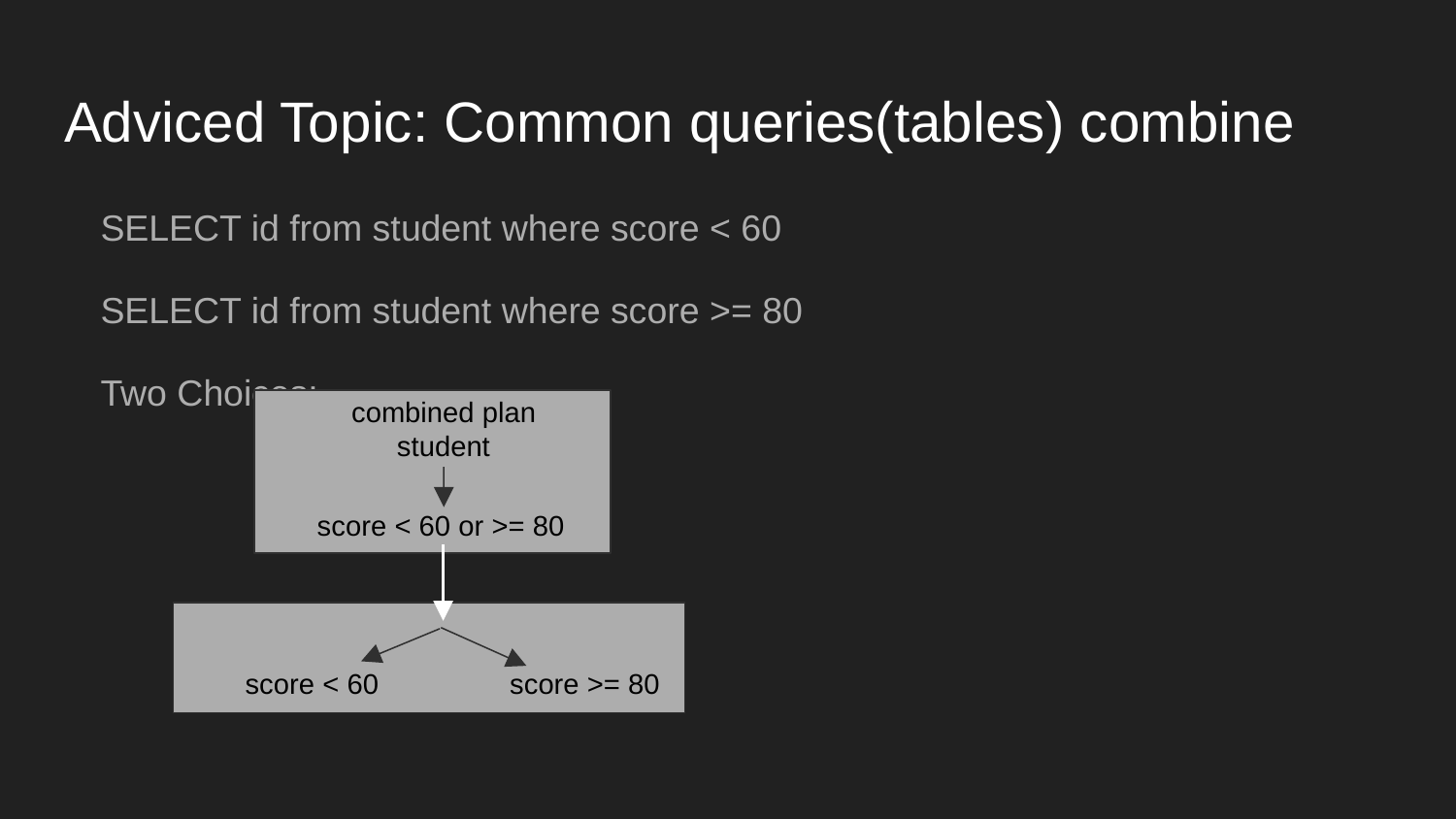

# Adviced Topic: Common queries(tables) combine
SELECT id from student where score < 60
SELECT id from student where score >= 80
Two Choices:
combined plan
student

score < 60 or >= 80

score < 60
score >= 80